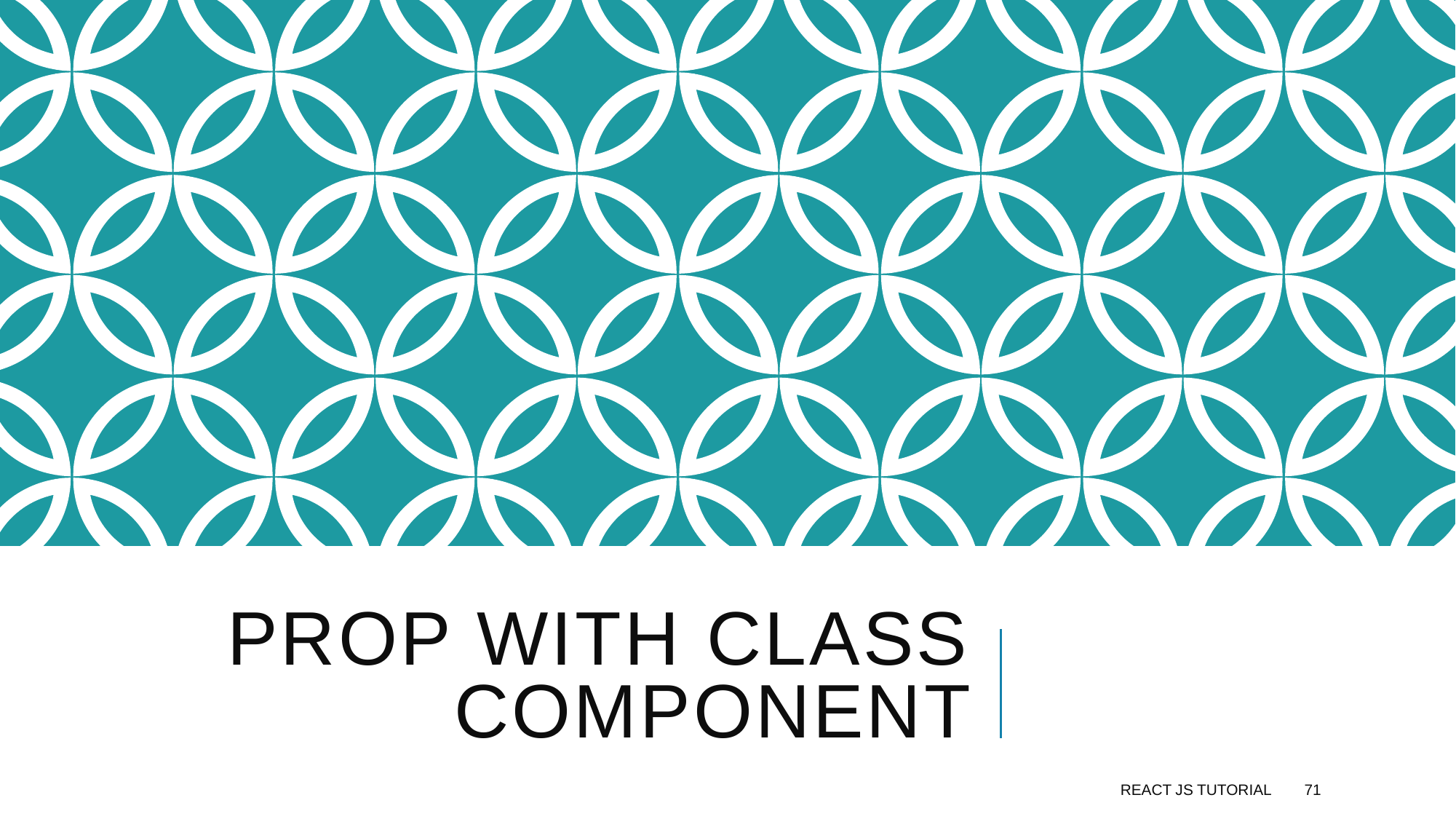

# Prop with class Component

React JS Tutorial
71